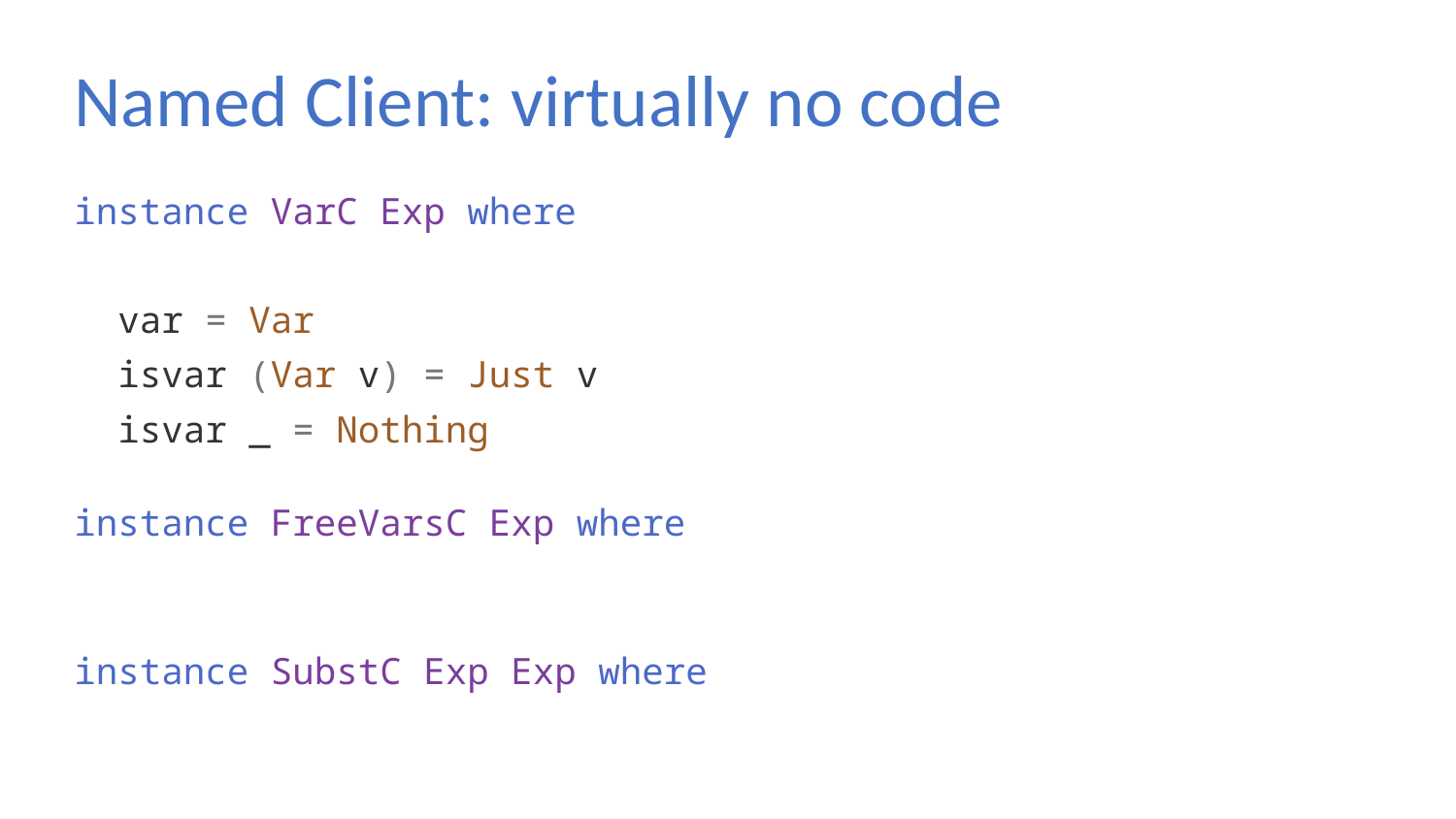

# Named Client: virtually no code
instance VarC Exp where

  var = Var
  isvar (Var v) = Just v
  isvar _ = Nothing
instance FreeVarsC Exp where

instance SubstC Exp Exp where